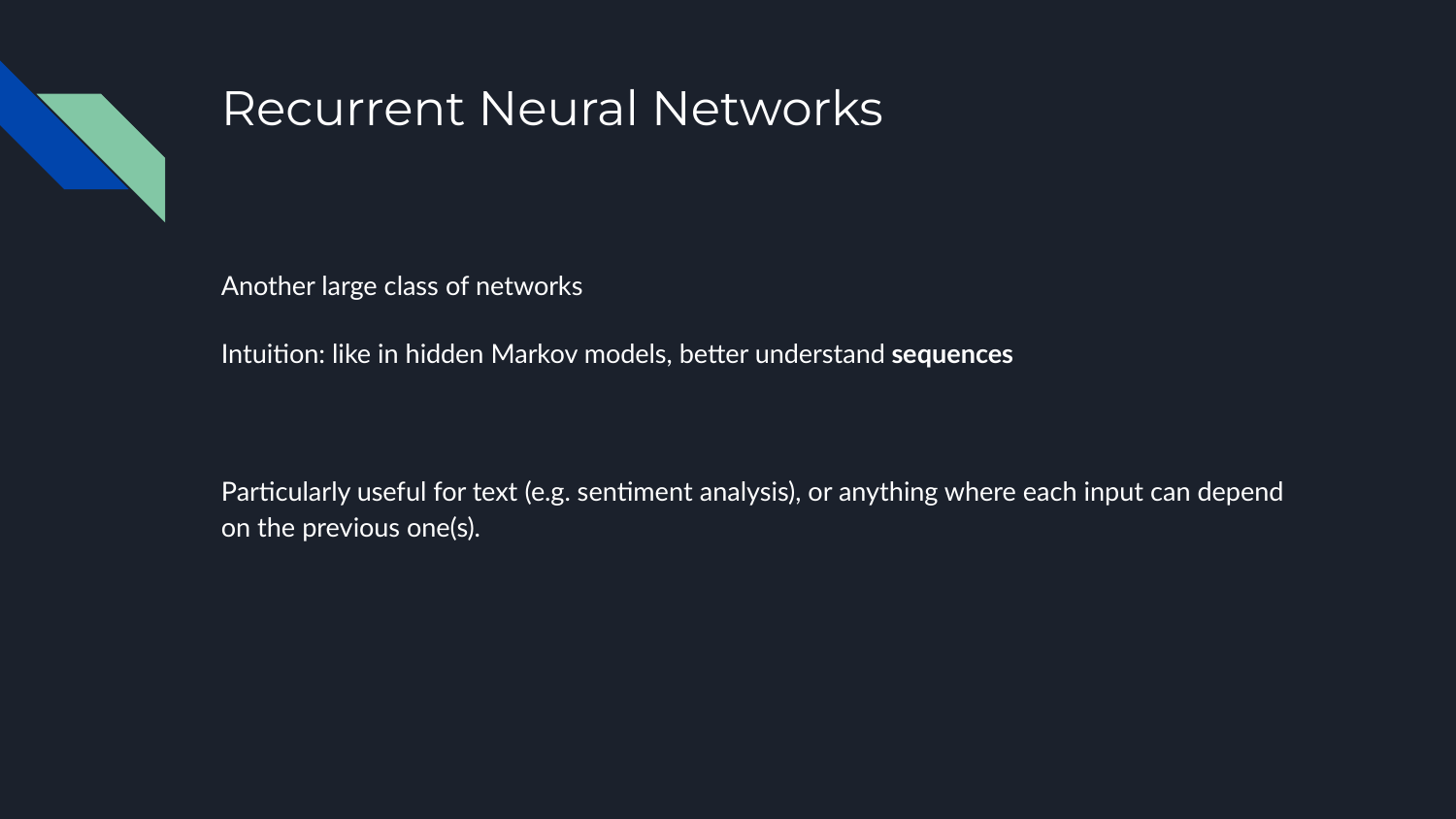

# Recurrent Neural Networks
Another large class of networks
Intuition: like in hidden Markov models, better understand sequences

Particularly useful for text (e.g. sentiment analysis), or anything where each input can depend on the previous one(s).